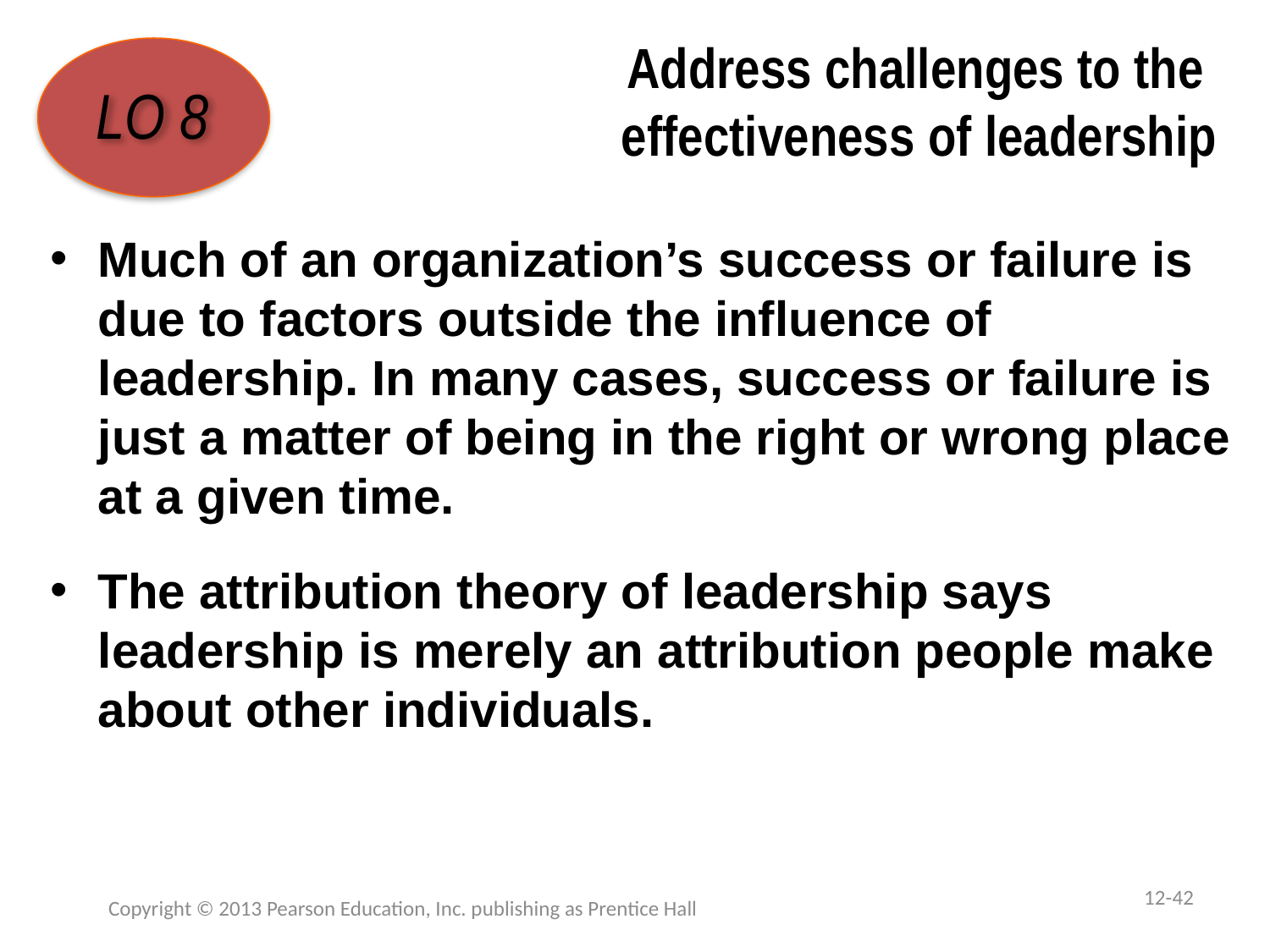

# Address challenges to the effectiveness of leadership

LO 8
Much of an organization’s success or failure is due to factors outside the influence of leadership. In many cases, success or failure is just a matter of being in the right or wrong place at a given time.
The attribution theory of leadership says leadership is merely an attribution people make about other individuals.

12-42
Copyright © 2013 Pearson Education, Inc. publishing as Prentice Hall
1